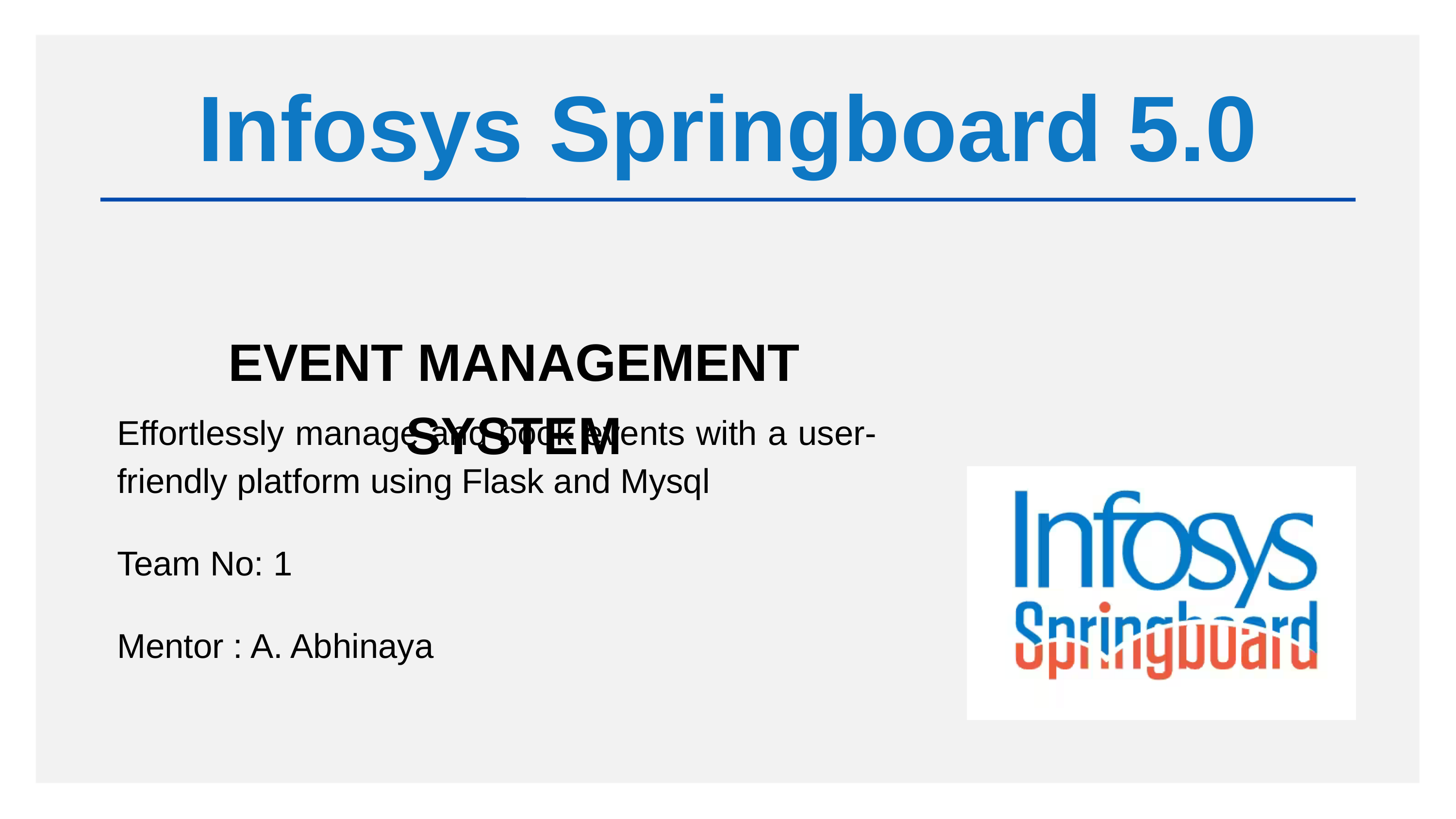

Infosys Springboard 5.0

EVENT MANAGEMENT SYSTEM
Effortlessly manage and book events with a user-friendly platform using Flask and Mysql

Team No: 1
Mentor : A. Abhinaya